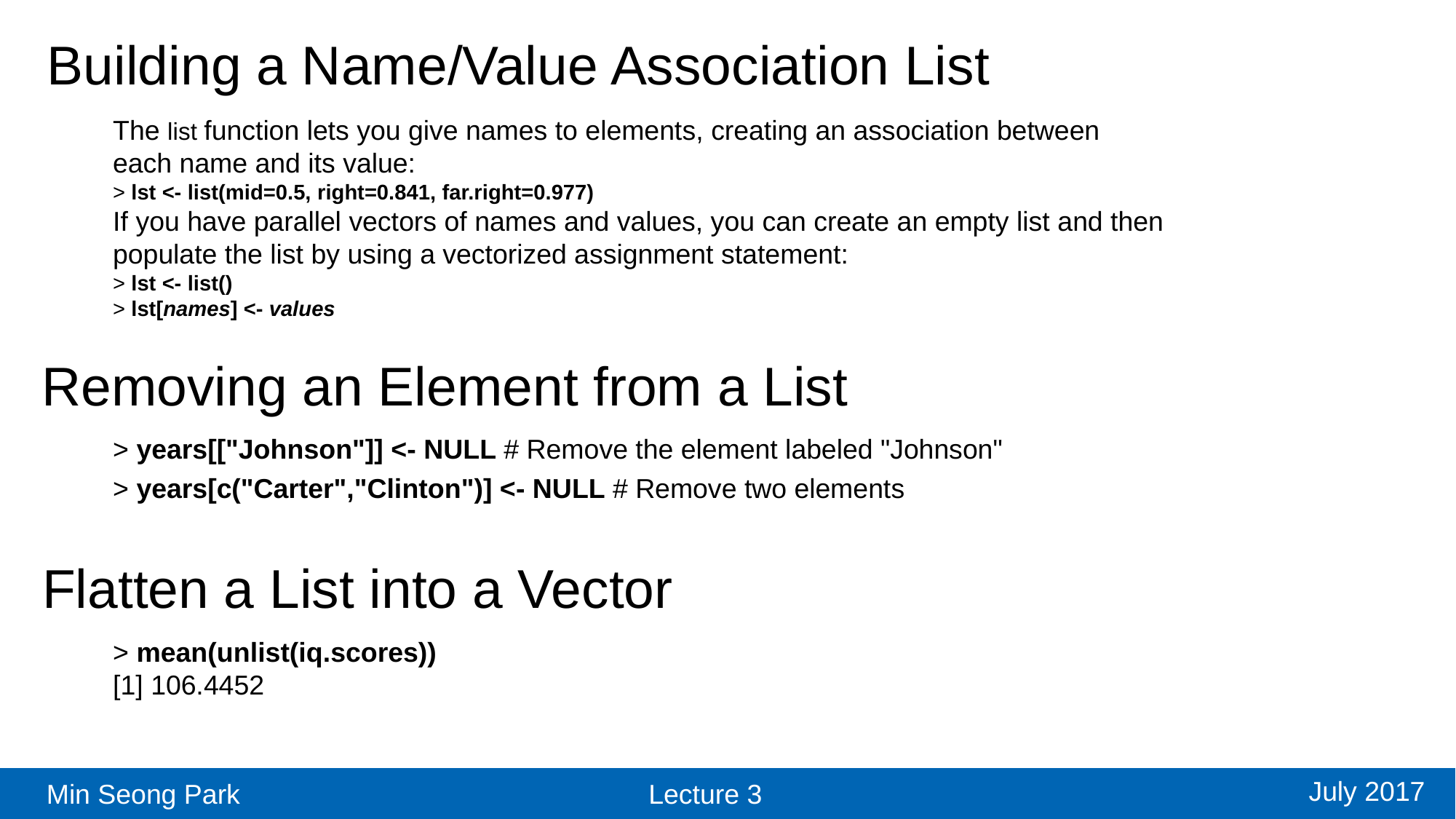

Building a Name/Value Association List
The list function lets you give names to elements, creating an association between
each name and its value:
> lst <- list(mid=0.5, right=0.841, far.right=0.977)
If you have parallel vectors of names and values, you can create an empty list and then
populate the list by using a vectorized assignment statement:
> lst <- list()
> lst[names] <- values
Removing an Element from a List
> years[["Johnson"]] <- NULL # Remove the element labeled "Johnson"
> years[c("Carter","Clinton")] <- NULL # Remove two elements
Flatten a List into a Vector
> mean(unlist(iq.scores))
[1] 106.4452

July 2017
Min Seong Park
Lecture 3